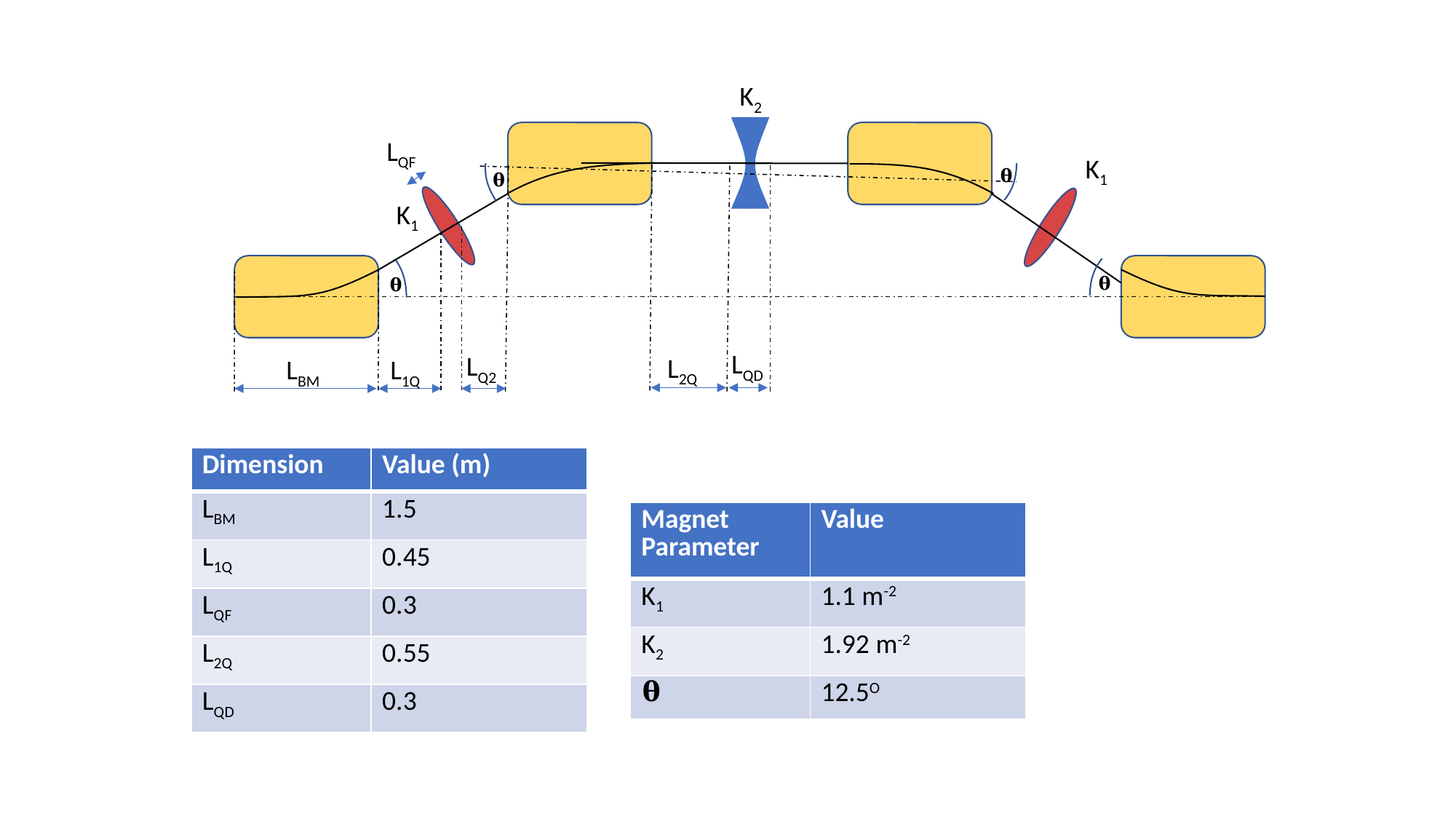

K2

LQF
K1
𝛉

𝛉

K1

𝛉
𝛉

LQD
LQ2
L2Q
LBM
L1Q
| Dimension | Value (m) |
| --- | --- |
| LBM | 1.5 |
| L1Q | 0.45 |
| LQF | 0.3 |
| L2Q | 0.55 |
| LQD | 0.3 |
| Magnet Parameter | Value |
| --- | --- |
| K1 | 1.1 m-2 |
| K2 | 1.92 m-2 |
| 𝛉 | 12.5O |